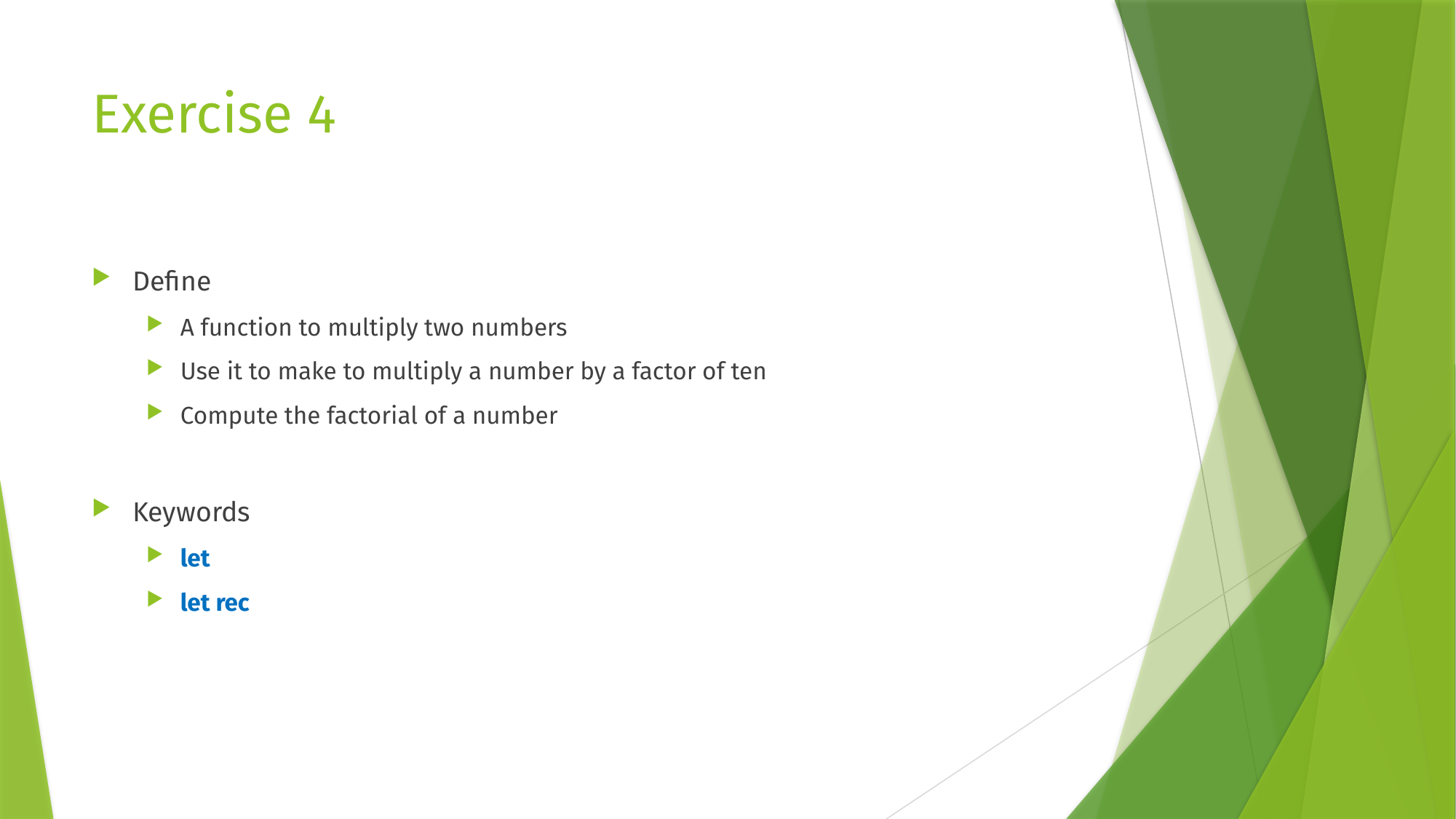

# Exercise 4
Define
A function to multiply two numbers
Use it to make to multiply a number by a factor of ten
Compute the factorial of a number

Keywords
let
let rec